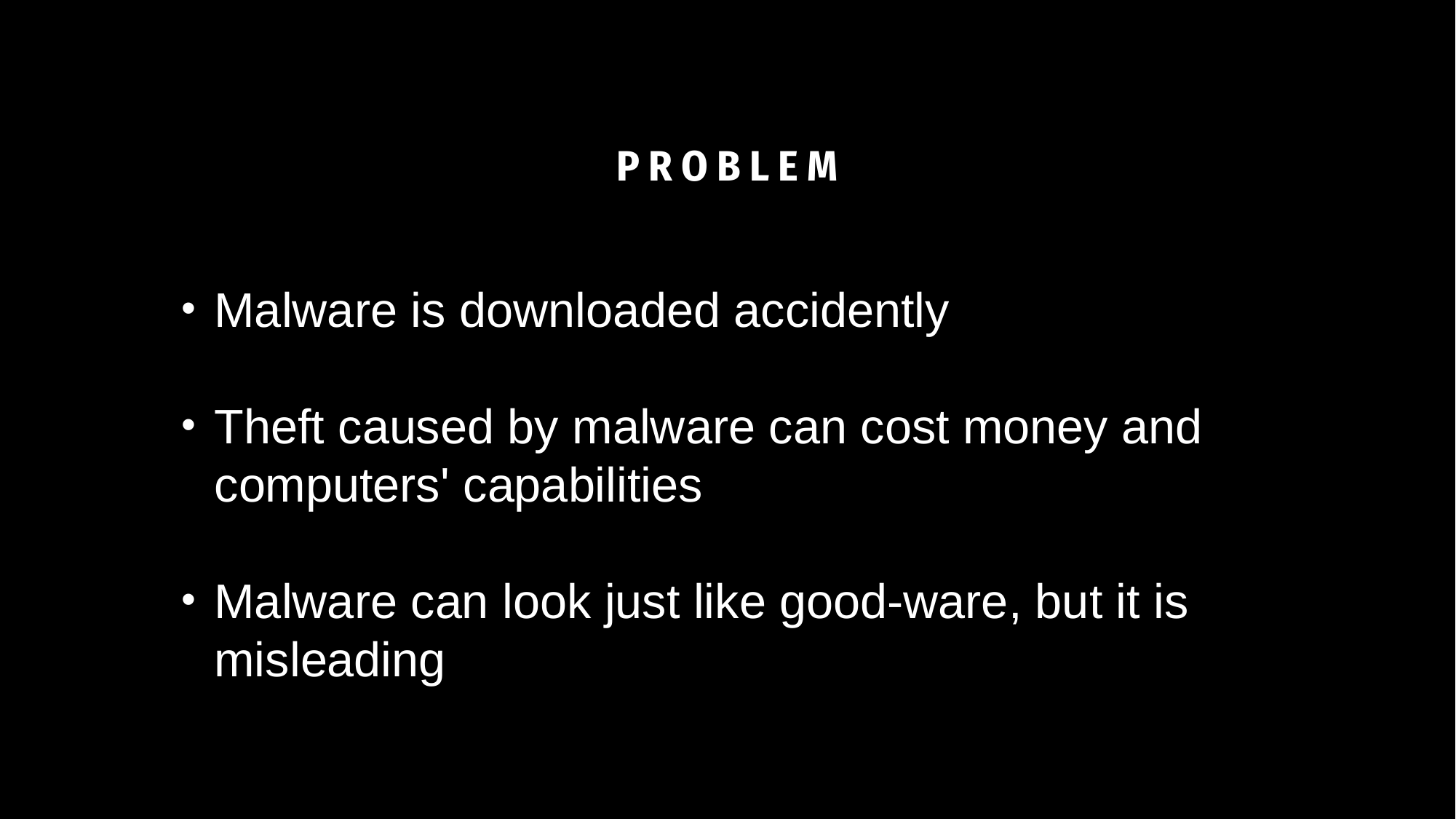

# Problem
Malware is downloaded accidently

Theft caused by malware can cost money and computers' capabilities

Malware can look just like good-ware, but it is misleading